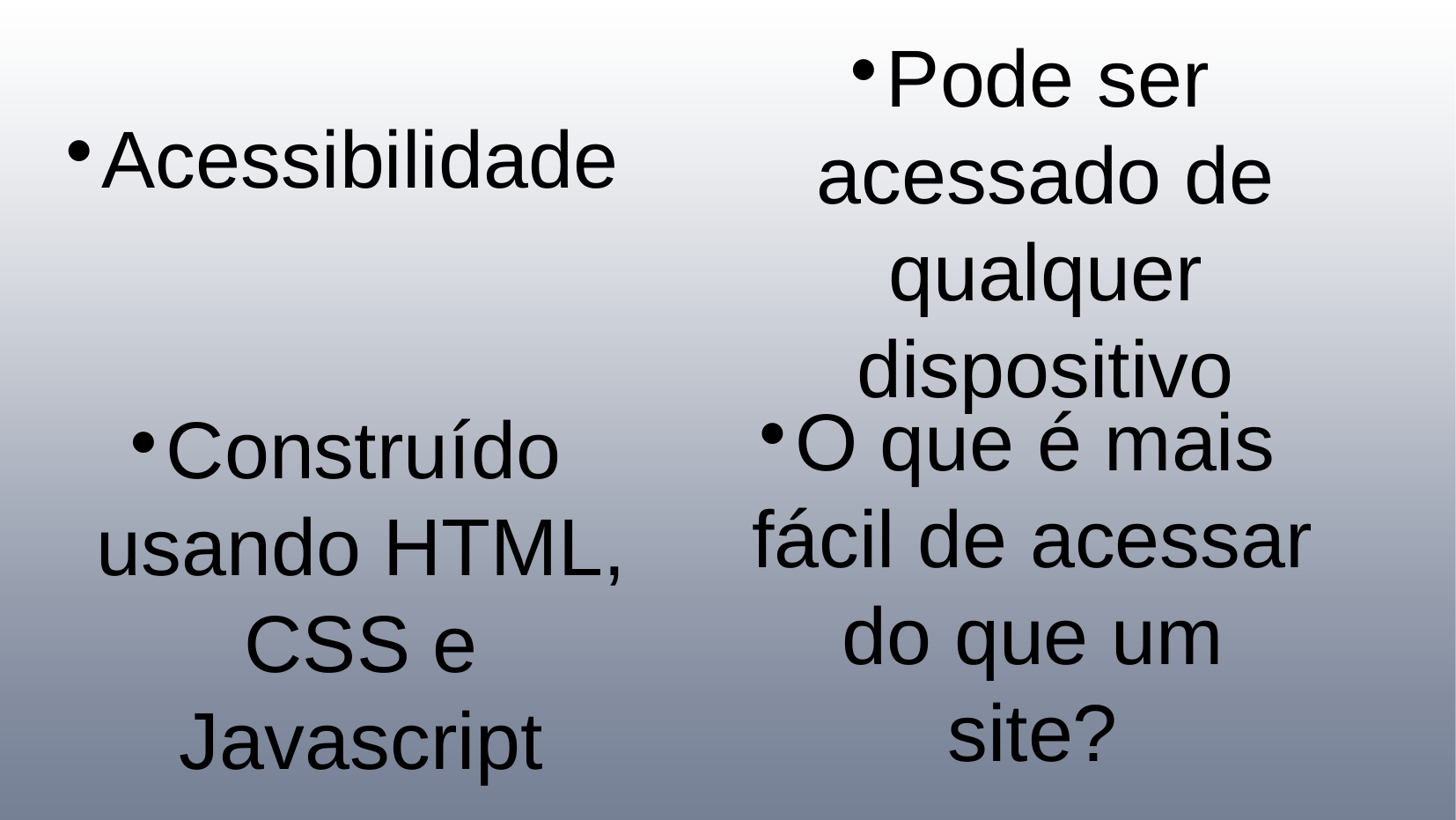

Acessibilidade
Pode ser acessado de qualquer dispositivo
O que é mais fácil de acessar do que um site?
Construído usando HTML, CSS e Javascript